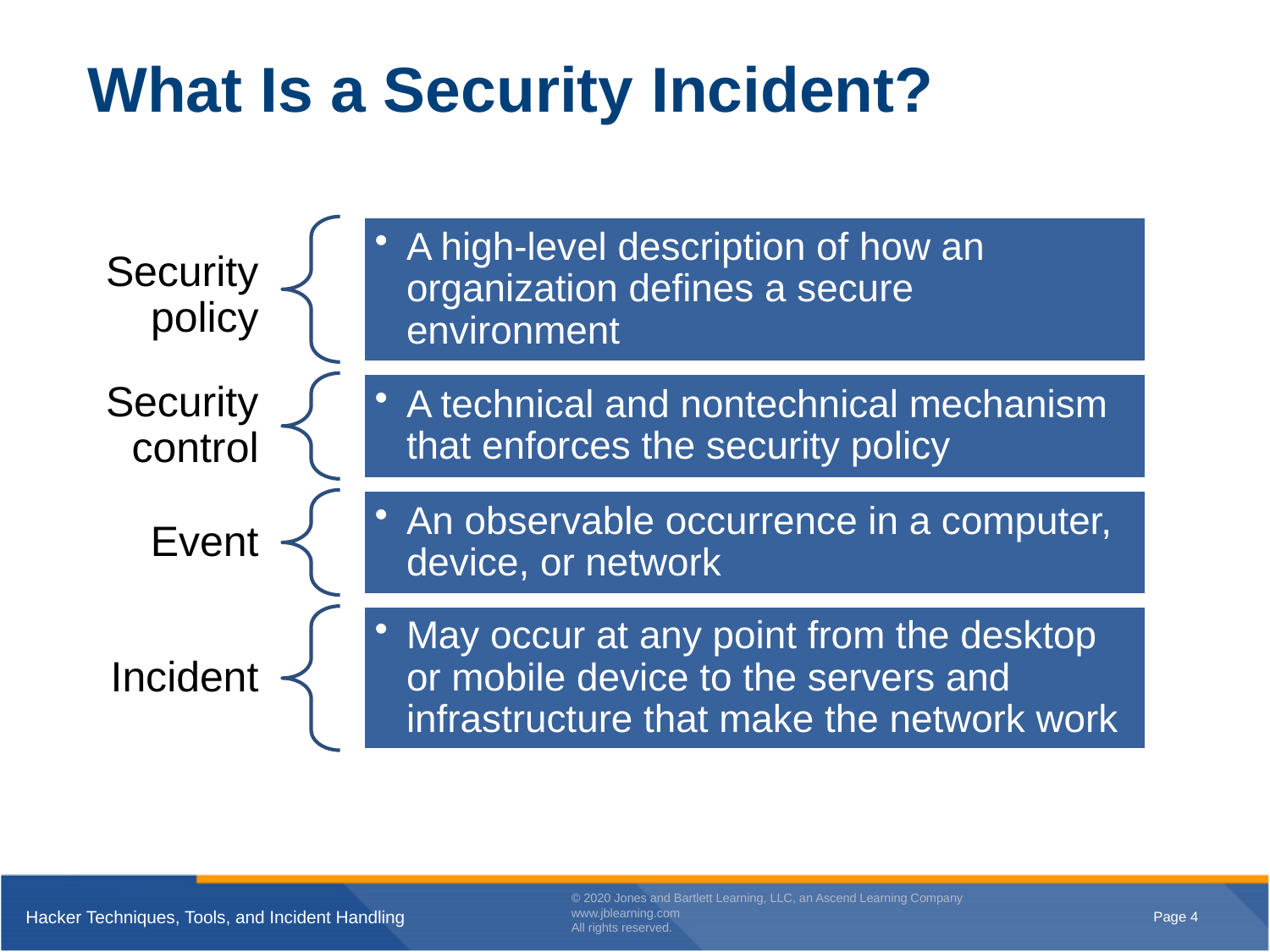

# What Is a Security Incident?
Security policy
A high-level description of how an organization defines a secure environment
Security control
A technical and nontechnical mechanism that enforces the security policy
Event
An observable occurrence in a computer, device, or network
Incident
May occur at any point from the desktop or mobile device to the servers and infrastructure that make the network work